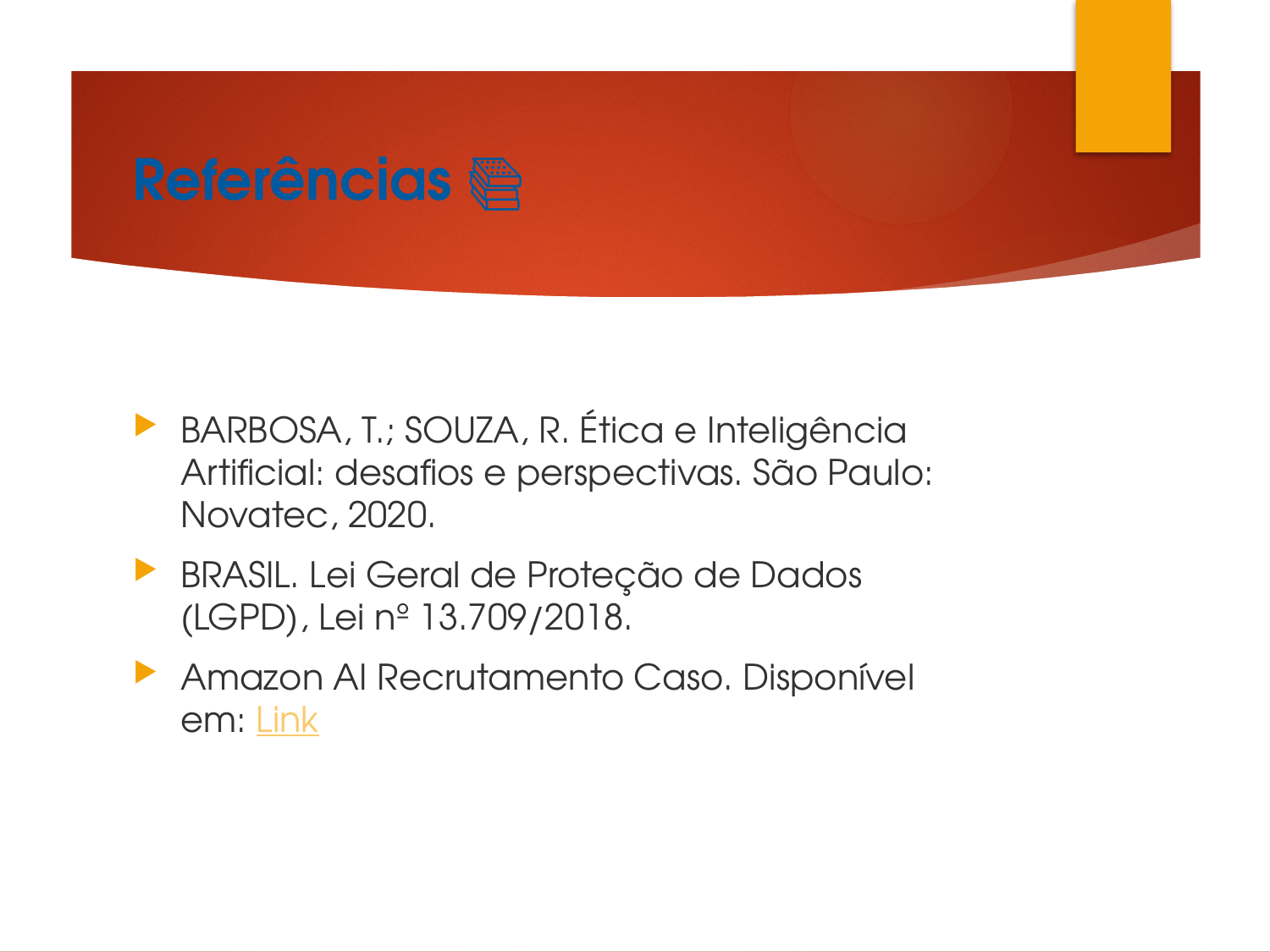

# Referências 📚

BARBOSA, T.; SOUZA, R. Ética e Inteligência Artificial: desafios e perspectivas. São Paulo: Novatec, 2020.
BRASIL. Lei Geral de Proteção de Dados (LGPD), Lei nº 13.709/2018.
Amazon AI Recrutamento Caso. Disponível em: Link